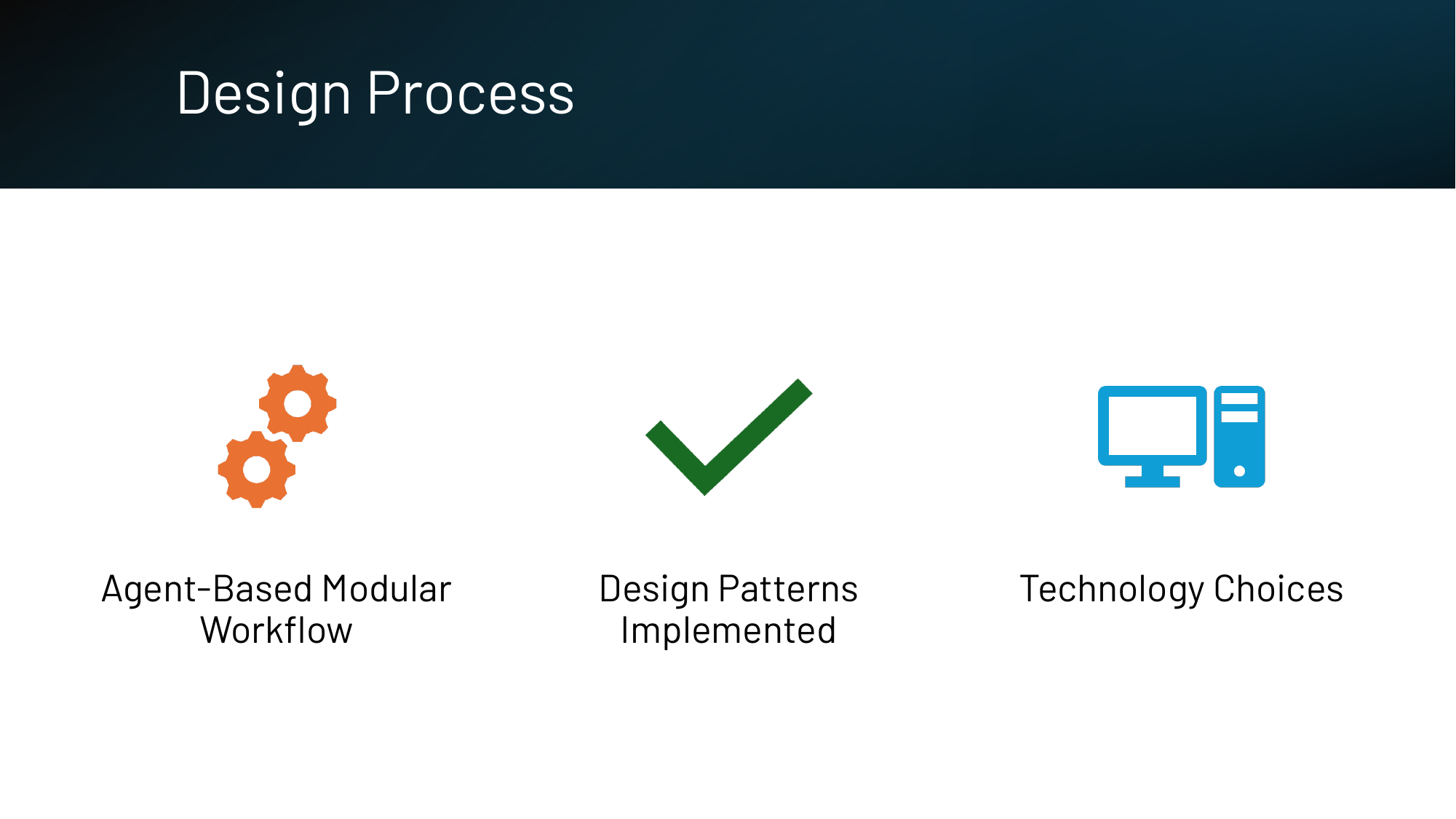

# Design Process
Agent-Based Modular Workflow
Design Patterns Implemented
Technology Choices